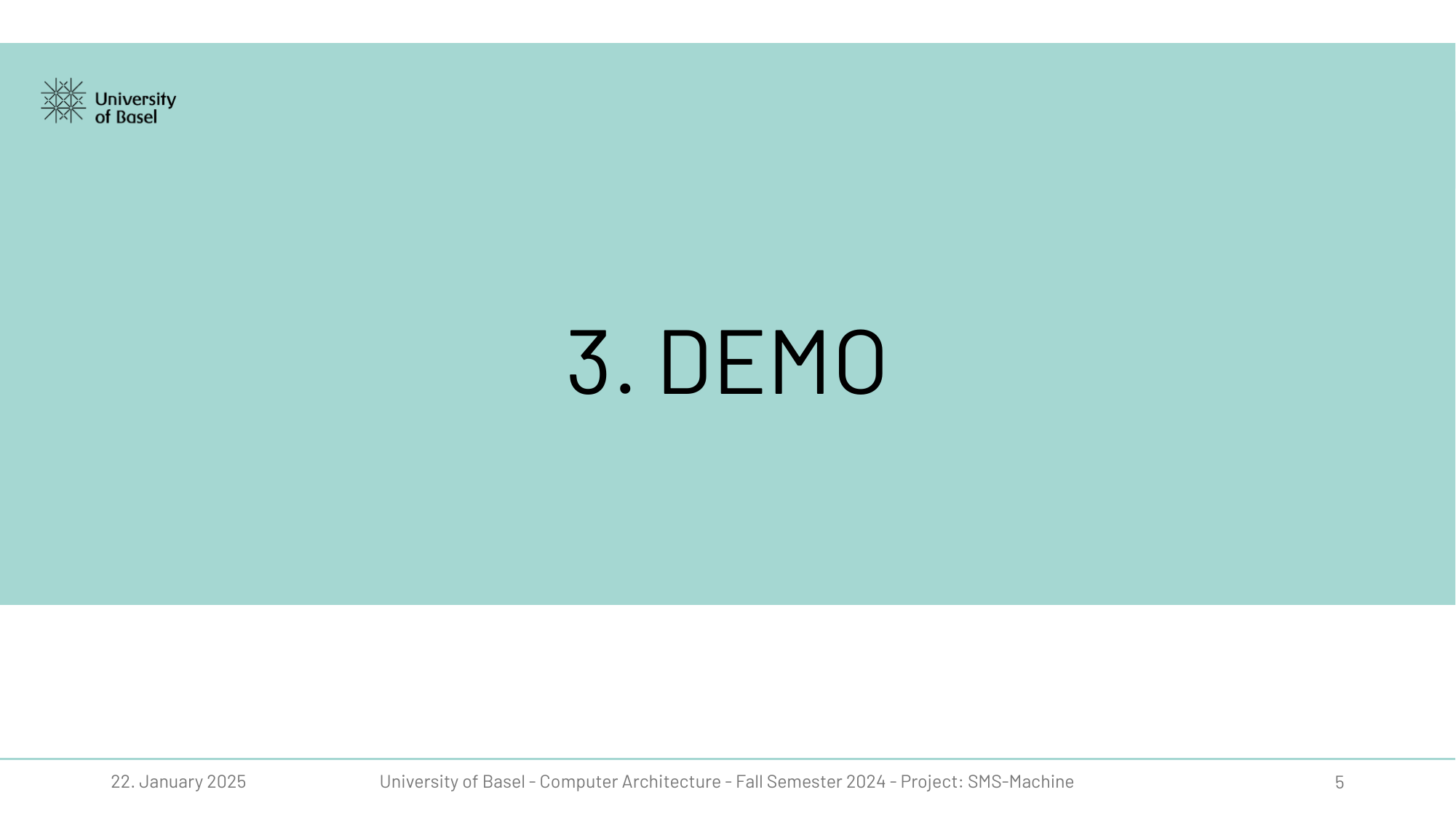

# 3. DEMO
22. January 2025
University of Basel - Computer Architecture - Fall Semester 2024 - Project: SMS-Machine
5